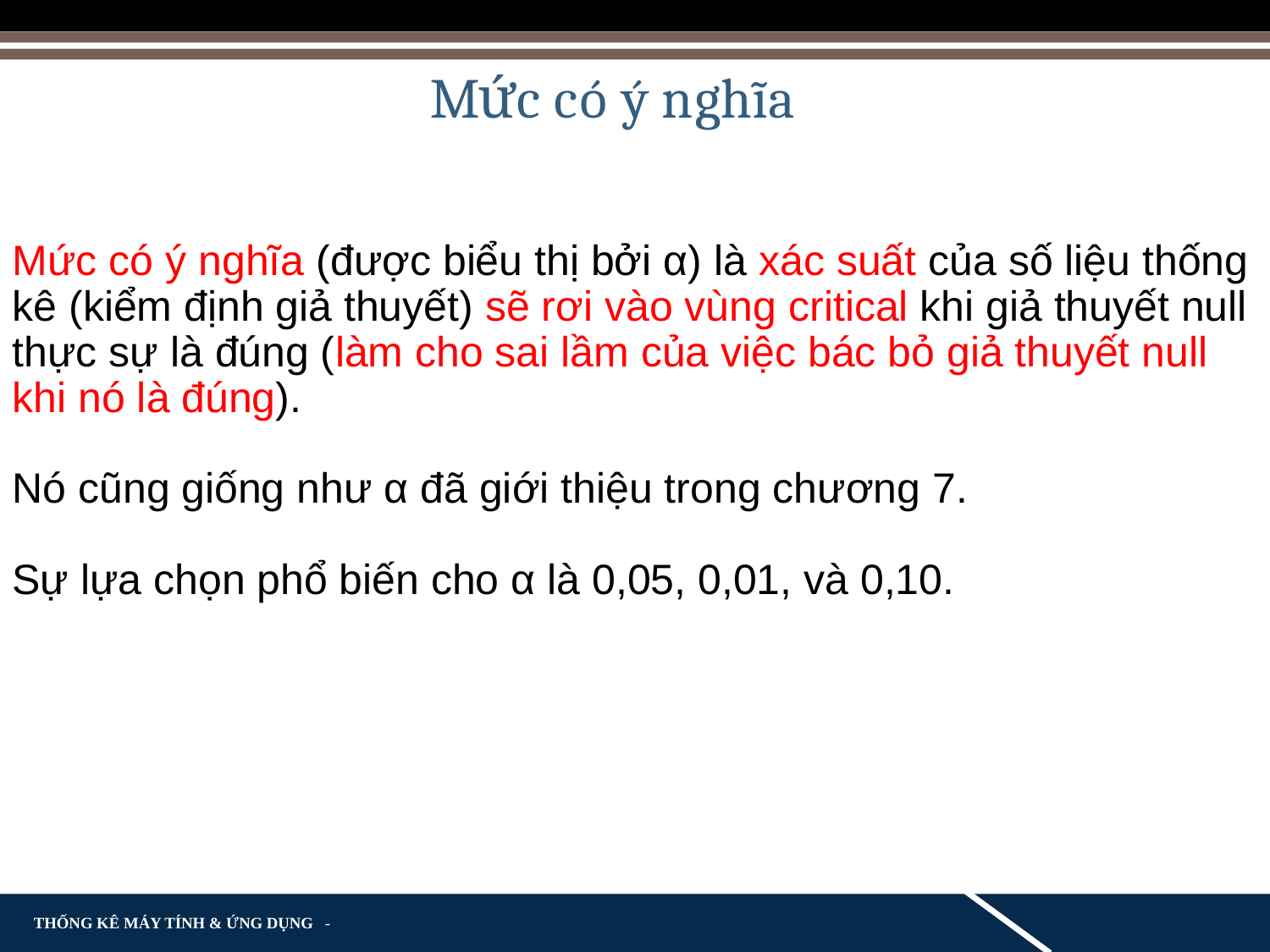

Mức có ý nghĩa
Mức có ý nghĩa (được biểu thị bởi α) là xác suất của số liệu thống kê (kiểm định giả thuyết) sẽ rơi vào vùng critical khi giả thuyết null thực sự là đúng (làm cho sai lầm của việc bác bỏ giả thuyết null khi nó là đúng).

Nó cũng giống như α đã giới thiệu trong chương 7.

Sự lựa chọn phổ biến cho α là 0,05, 0,01, và 0,10.